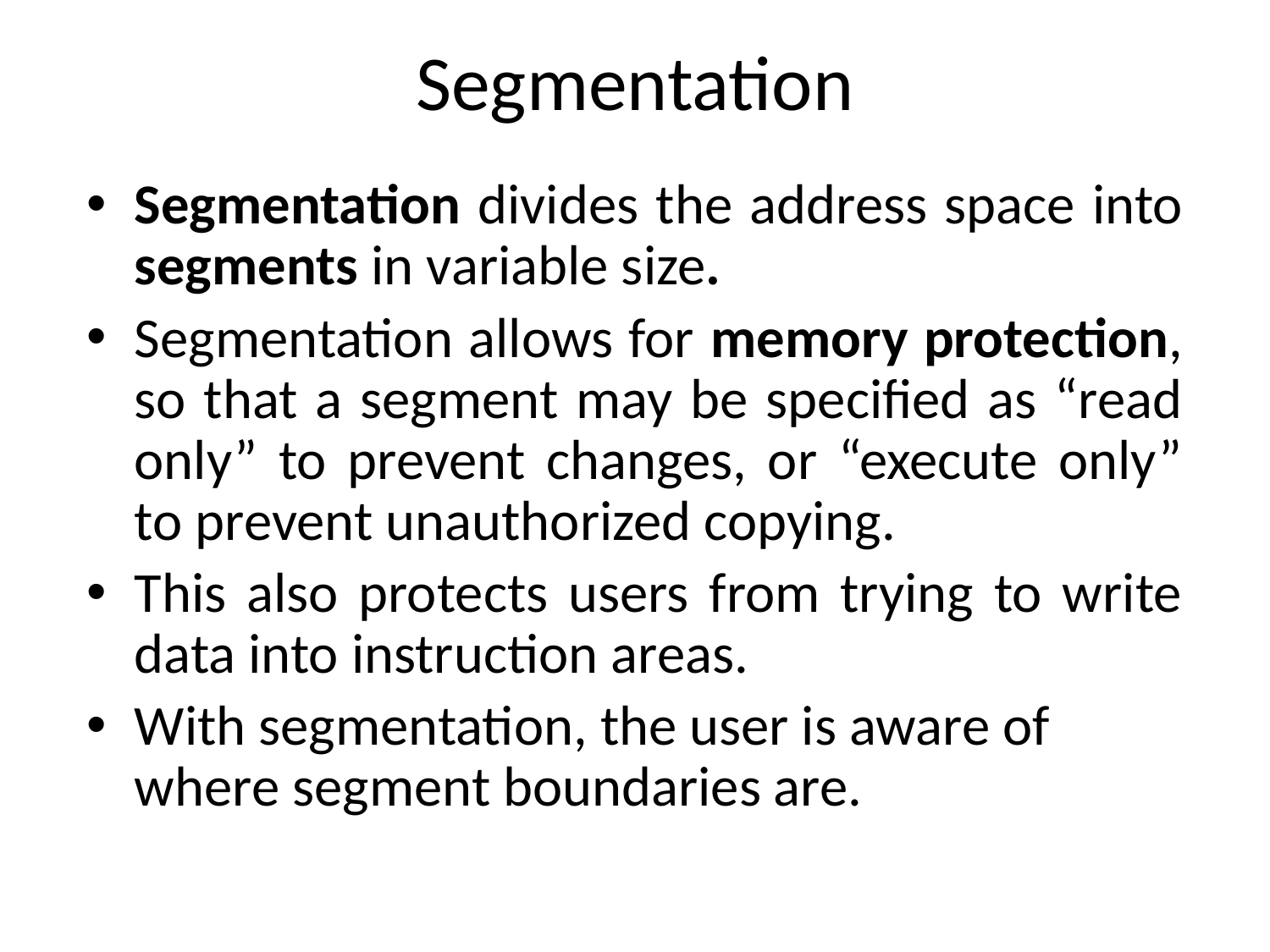

# Segmentation
Segmentation divides the address space into segments in variable size.
Segmentation allows for memory protection, so that a segment may be specified as “read only” to prevent changes, or “execute only” to prevent unauthorized copying.
This also protects users from trying to write data into instruction areas.
With segmentation, the user is aware of where segment boundaries are.